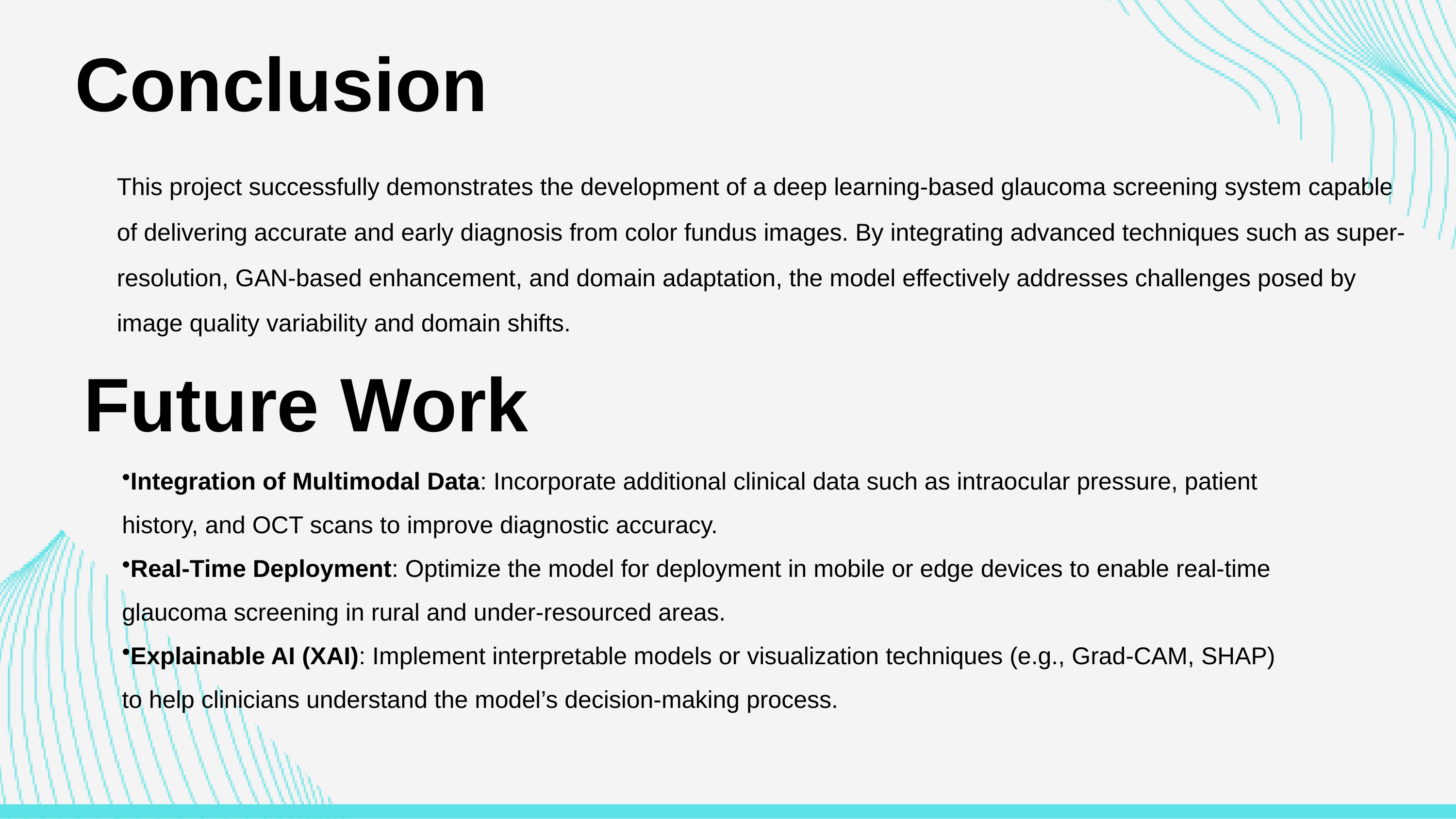

Conclusion
This project successfully demonstrates the development of a deep learning-based glaucoma screening system capable of delivering accurate and early diagnosis from color fundus images. By integrating advanced techniques such as super-resolution, GAN-based enhancement, and domain adaptation, the model effectively addresses challenges posed by image quality variability and domain shifts.
Future Work
Integration of Multimodal Data: Incorporate additional clinical data such as intraocular pressure, patient history, and OCT scans to improve diagnostic accuracy.
Real-Time Deployment: Optimize the model for deployment in mobile or edge devices to enable real-time glaucoma screening in rural and under-resourced areas.
Explainable AI (XAI): Implement interpretable models or visualization techniques (e.g., Grad-CAM, SHAP) to help clinicians understand the model’s decision-making process.